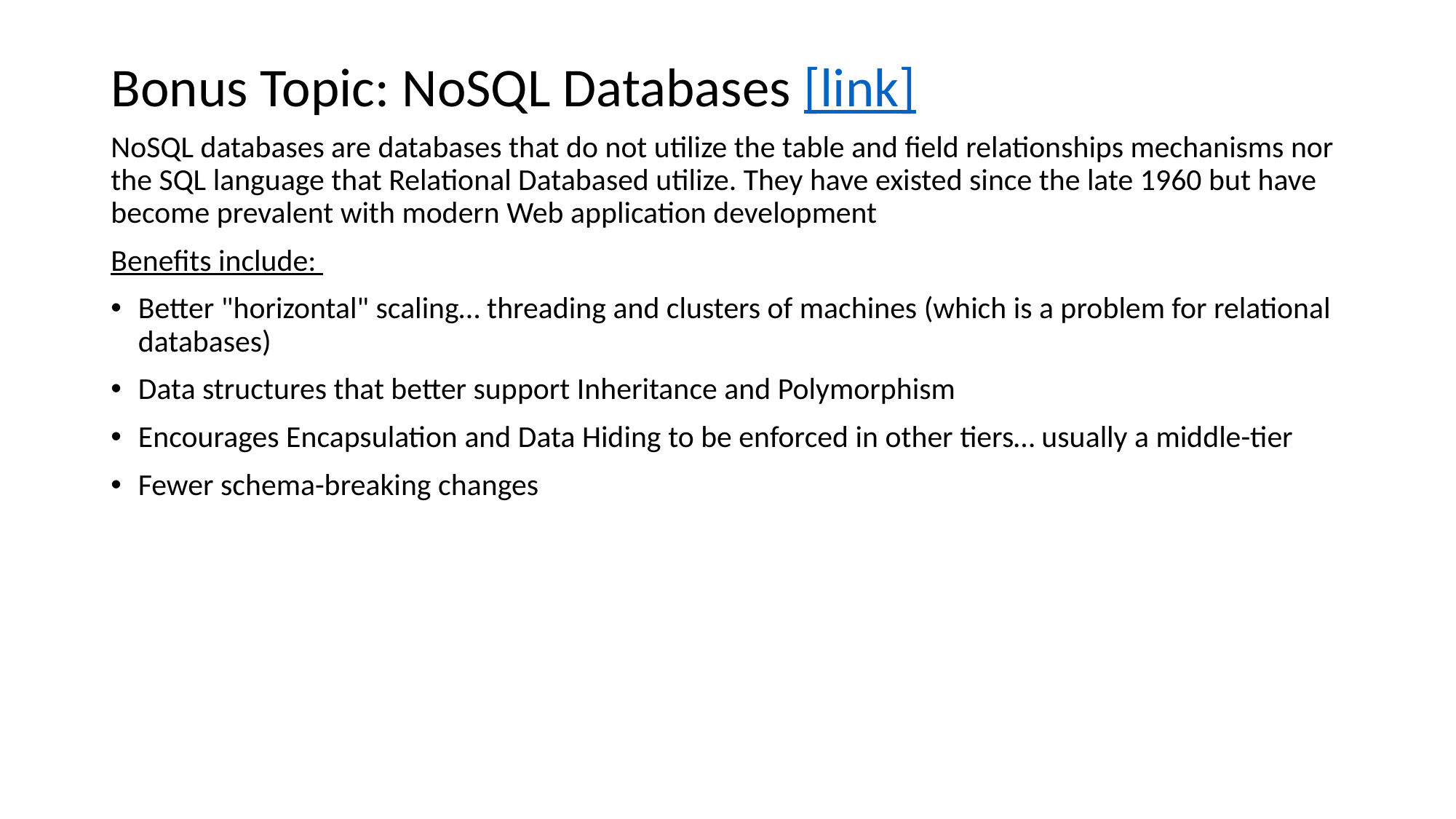

# Bonus Topic: NoSQL Databases [link]
NoSQL databases are databases that do not utilize the table and field relationships mechanisms nor the SQL language that Relational Databased utilize. They have existed since the late 1960 but have become prevalent with modern Web application development
Benefits include:
Better "horizontal" scaling… threading and clusters of machines (which is a problem for relational databases)
Data structures that better support Inheritance and Polymorphism
Encourages Encapsulation and Data Hiding to be enforced in other tiers… usually a middle-tier
Fewer schema-breaking changes